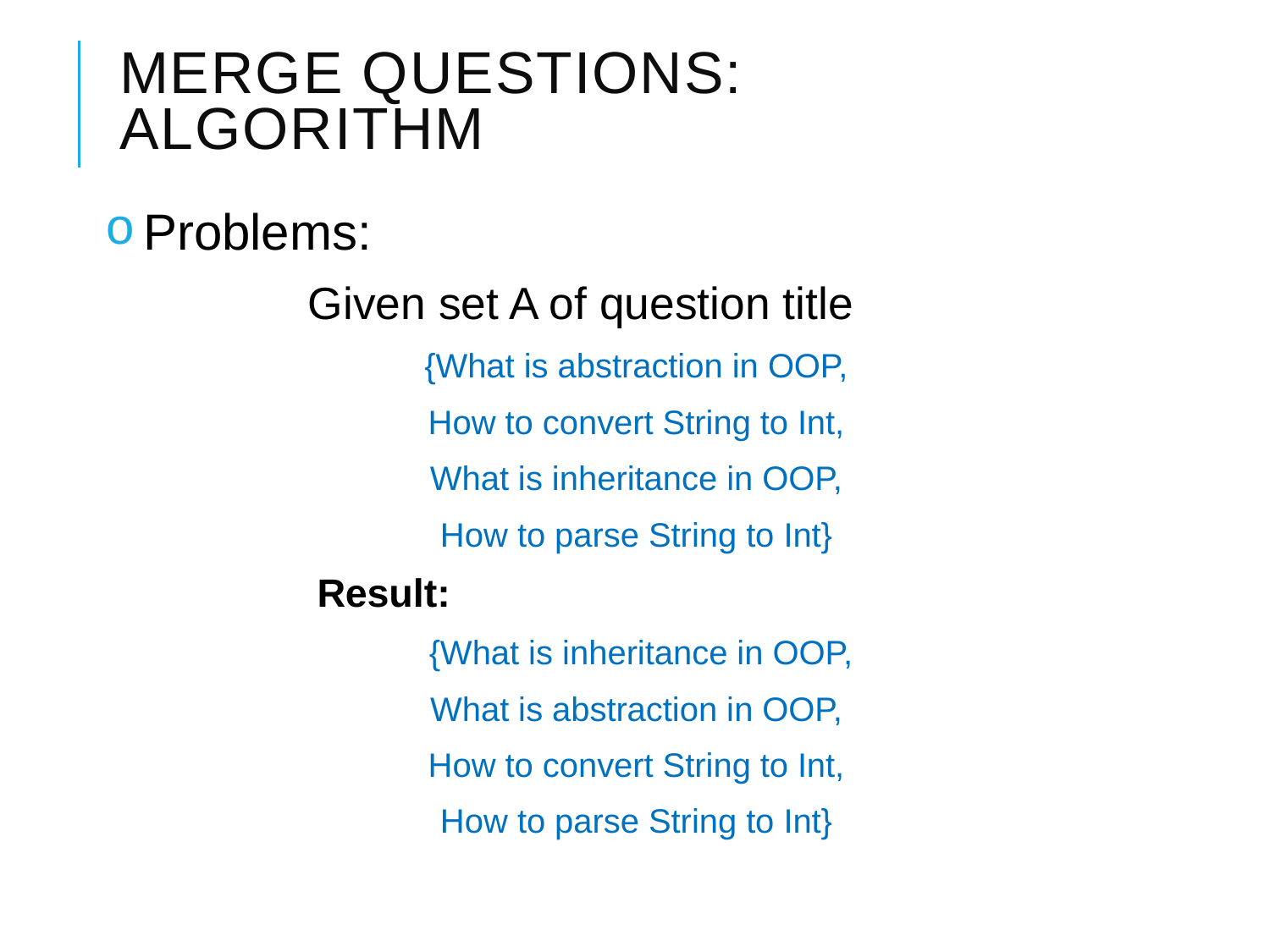

# Merge questions: ALGORITHM
 Problems:
		Given set A of question title
{What is abstraction in OOP,
How to convert String to Int,
What is inheritance in OOP,
How to parse String to Int}
		 Result:
 {What is inheritance in OOP,
What is abstraction in OOP,
How to convert String to Int,
How to parse String to Int}